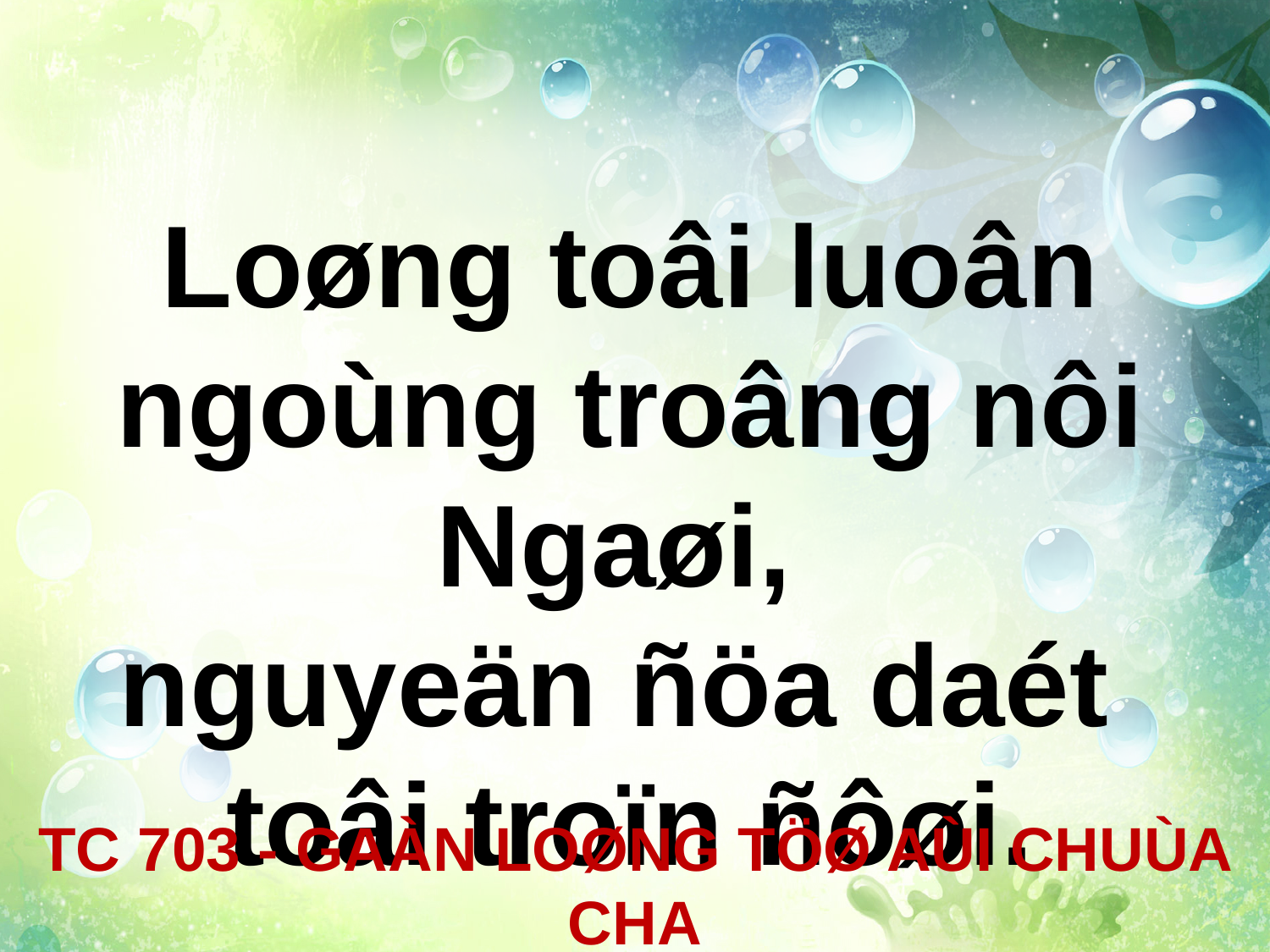

Loøng toâi luoân ngoùng troâng nôi Ngaøi,
nguyeän ñöa daét
toâi troïn ñôøi.
TC 703 - GAÀN LOØNG TÖØ AÙI CHUÙA CHA